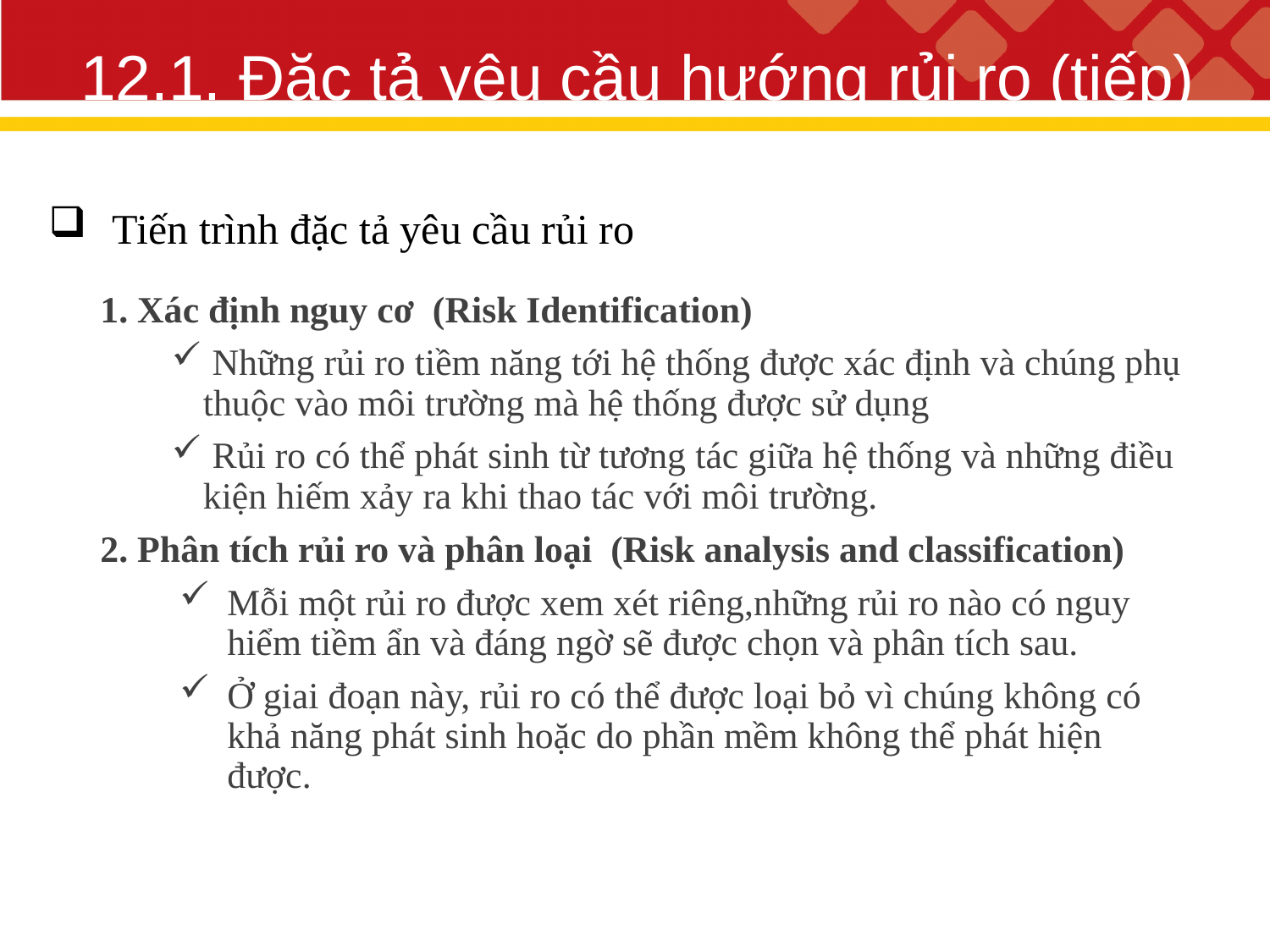

# 12.1. Đặc tả yêu cầu hướng rủi ro (tiếp)
Tiến trình đặc tả yêu cầu rủi ro
1. Xác định nguy cơ  (Risk Identification)
 Những rủi ro tiềm năng tới hệ thống được xác định và chúng phụ thuộc vào môi trường mà hệ thống được sử dụng
 Rủi ro có thể phát sinh từ tương tác giữa hệ thống và những điều kiện hiếm xảy ra khi thao tác với môi trường.
2. Phân tích rủi ro và phân loại  (Risk analysis and classification)
Mỗi một rủi ro được xem xét riêng,những rủi ro nào có nguy hiểm tiềm ẩn và đáng ngờ sẽ được chọn và phân tích sau.
Ở giai đoạn này, rủi ro có thể được loại bỏ vì chúng không có khả năng phát sinh hoặc do phần mềm không thể phát hiện được.